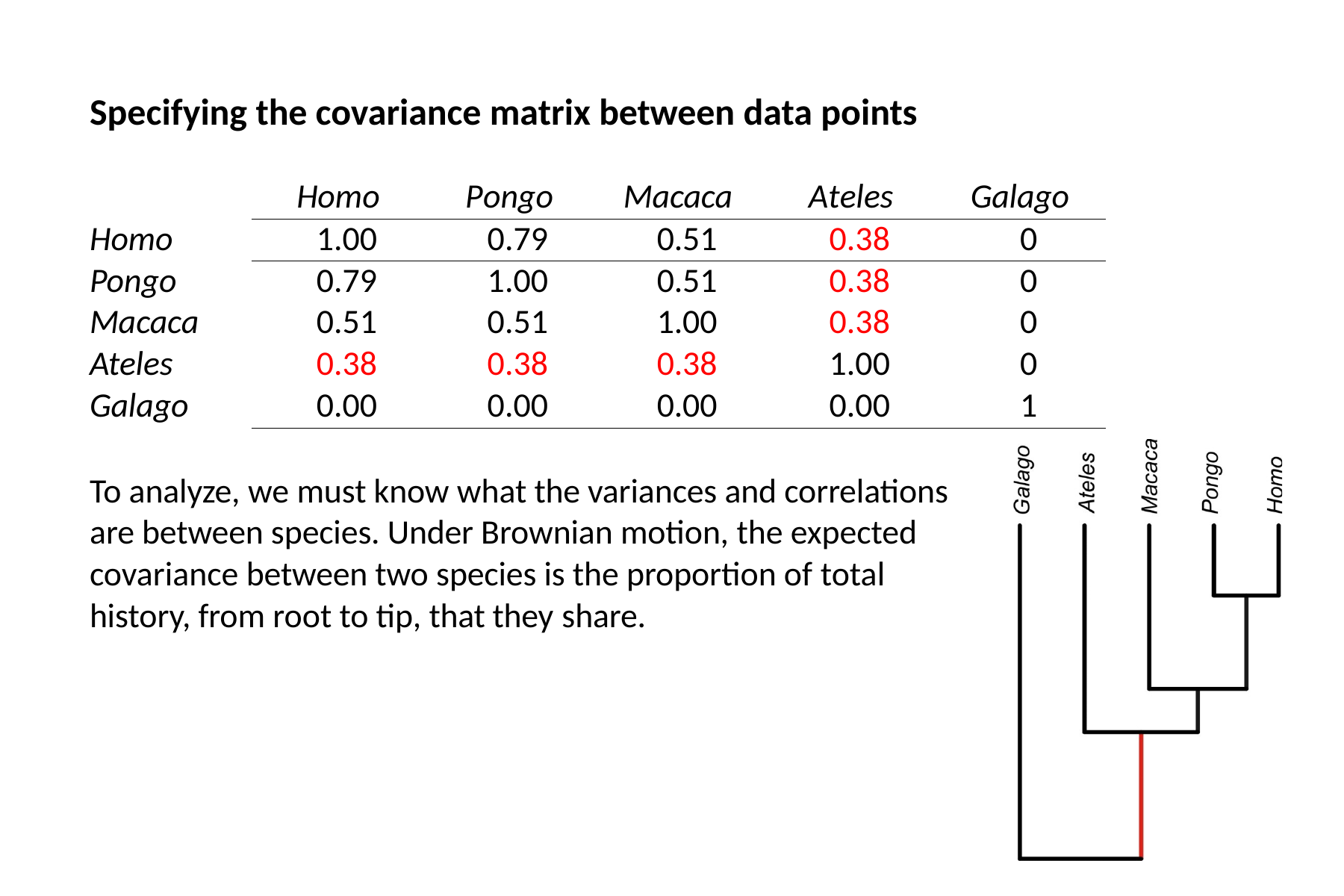

# Specifying the covariance matrix between data points
|  | Homo | Pongo | Macaca | Ateles | Galago |
| --- | --- | --- | --- | --- | --- |
| Homo | 1.00 | 0.79 | 0.51 | 0.38 | 0 |
| Pongo | 0.79 | 1.00 | 0.51 | 0.38 | 0 |
| Macaca | 0.51 | 0.51 | 1.00 | 0.38 | 0 |
| Ateles | 0.38 | 0.38 | 0.38 | 1.00 | 0 |
| Galago | 0.00 | 0.00 | 0.00 | 0.00 | 1 |

To analyze, we must know what the variances and correlations  are between species. Under Brownian motion, the expected  covariance between two species is the proportion of total  history, from root to tip, that they share.